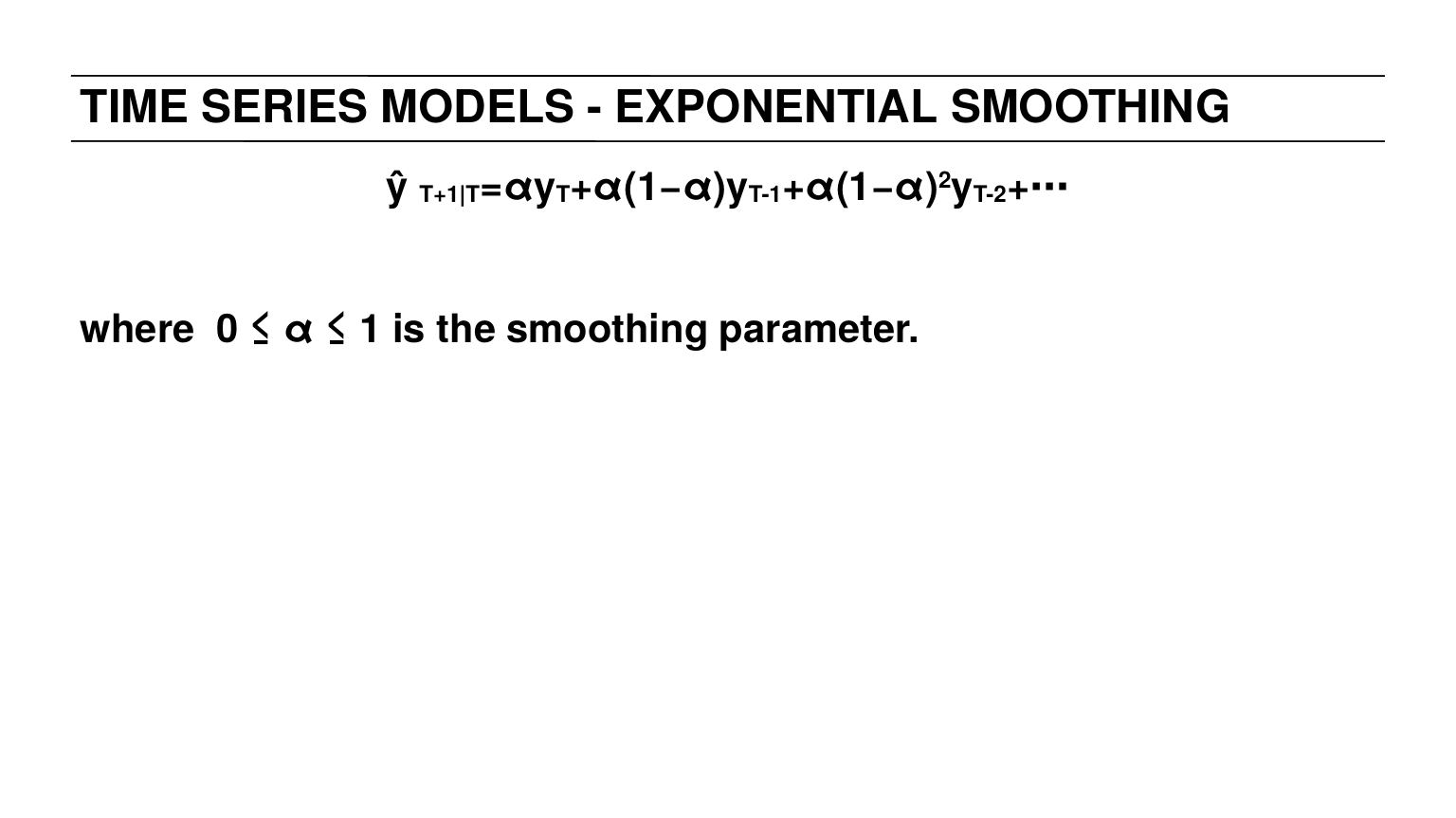

# TIME SERIES MODELS - EXPONENTIAL SMOOTHING
20

ŷ T+1|T=αyT+α(1−α)yT-1+α(1−α)2yT-2+⋯

where  0 ≤ α ≤ 1 is the smoothing parameter.